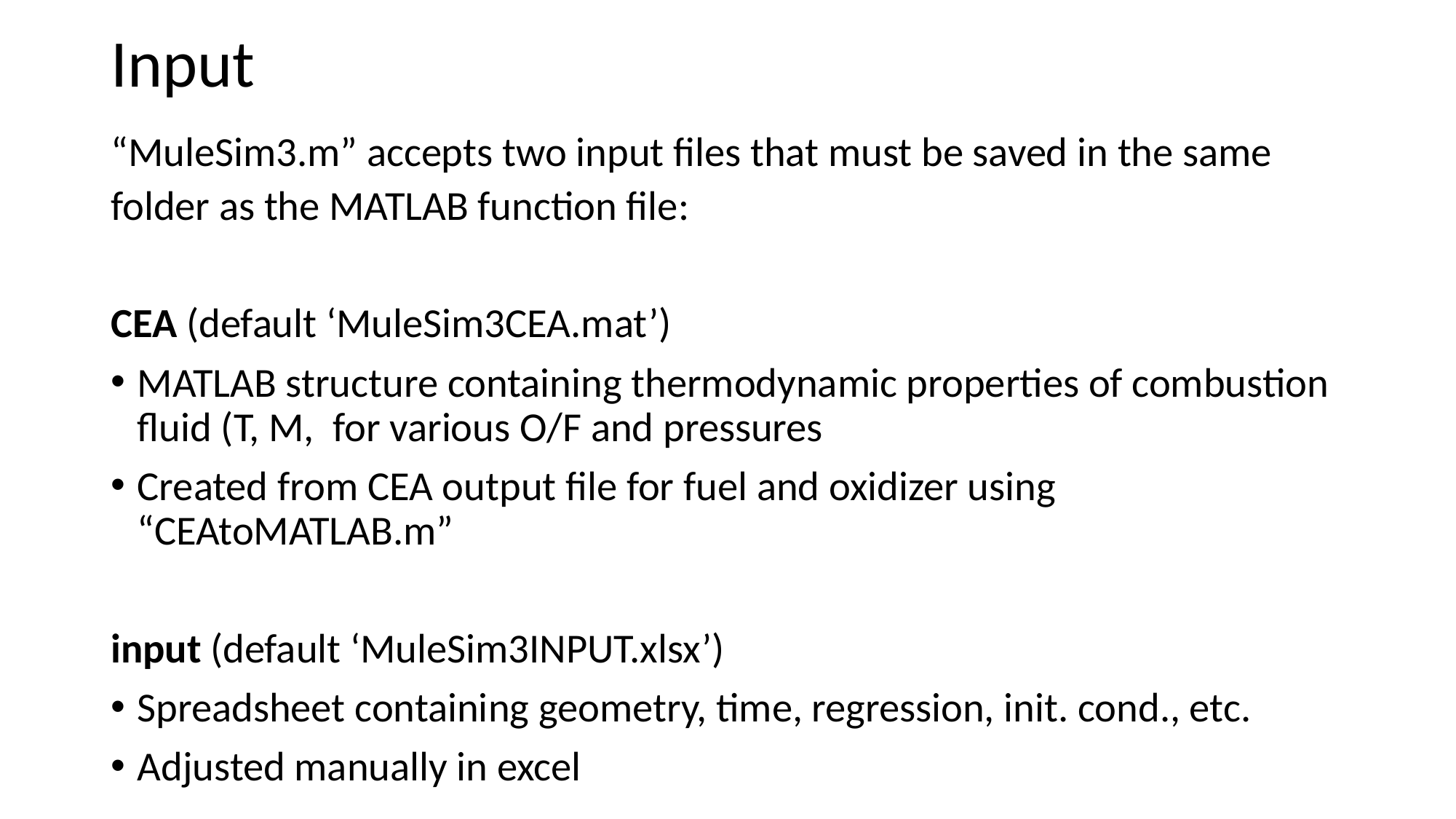

# Input
“MuleSim3.m” accepts two input files that must be saved in the same folder as the MATLAB function file:

CEA (default ‘MuleSim3CEA.mat’)
MATLAB structure containing thermodynamic properties of combustion fluid (T, M,  for various O/F and pressures
Created from CEA output file for fuel and oxidizer using “CEAtoMATLAB.m”

input (default ‘MuleSim3INPUT.xlsx’)
Spreadsheet containing geometry, time, regression, init. cond., etc.
Adjusted manually in excel